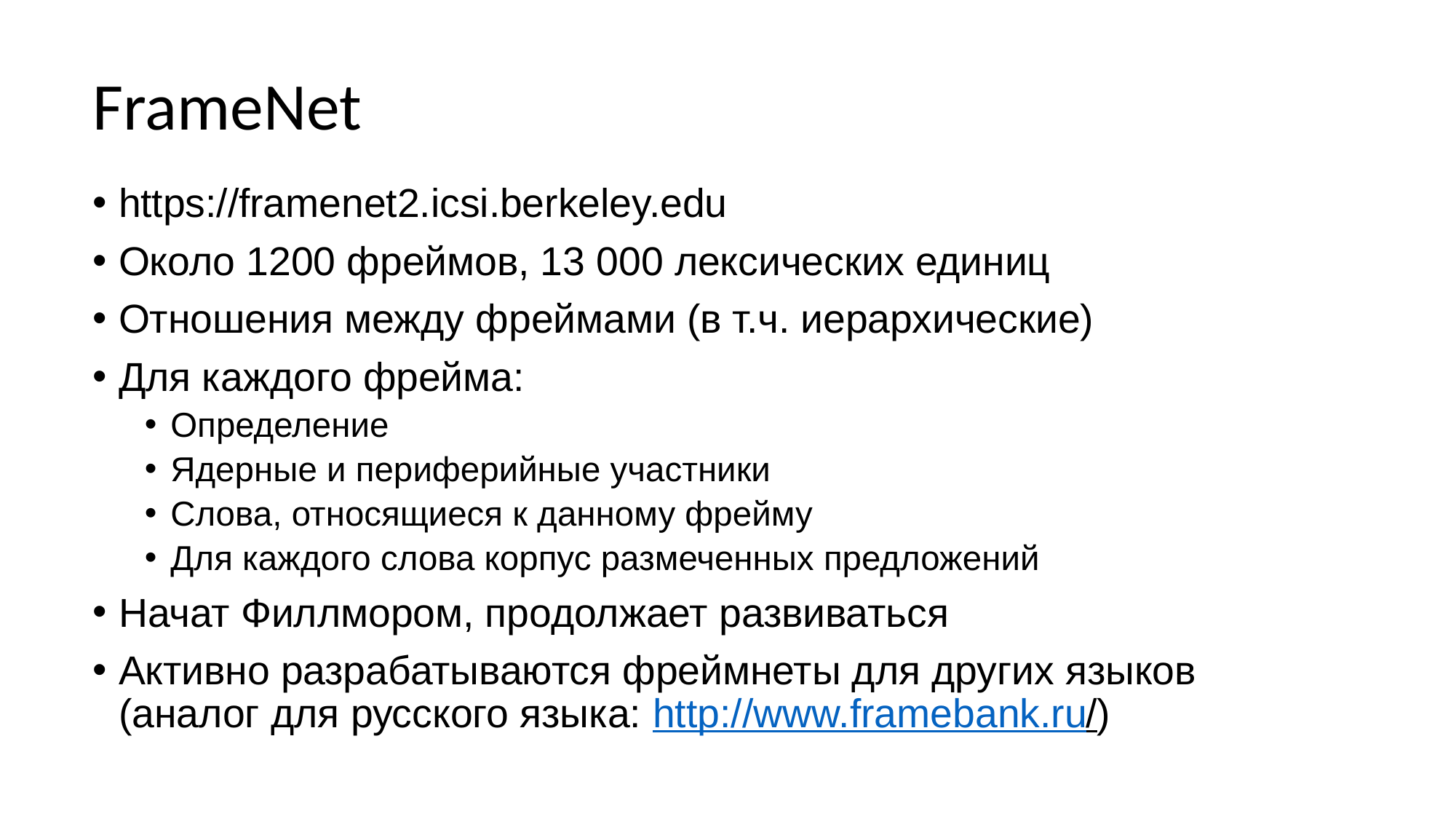

# FrameNet
https://framenet2.icsi.berkeley.edu
Около 1200 фреймов, 13 000 лексических единиц
Отношения между фреймами (в т.ч. иерархические)
Для каждого фрейма:
Определение
Ядерные и периферийные участники
Слова, относящиеся к данному фрейму
Для каждого слова корпус размеченных предложений
Начат Филлмором, продолжает развиваться
Активно разрабатываются фреймнеты для других языков (аналог для русского языка: http://www.framebank.ru/)